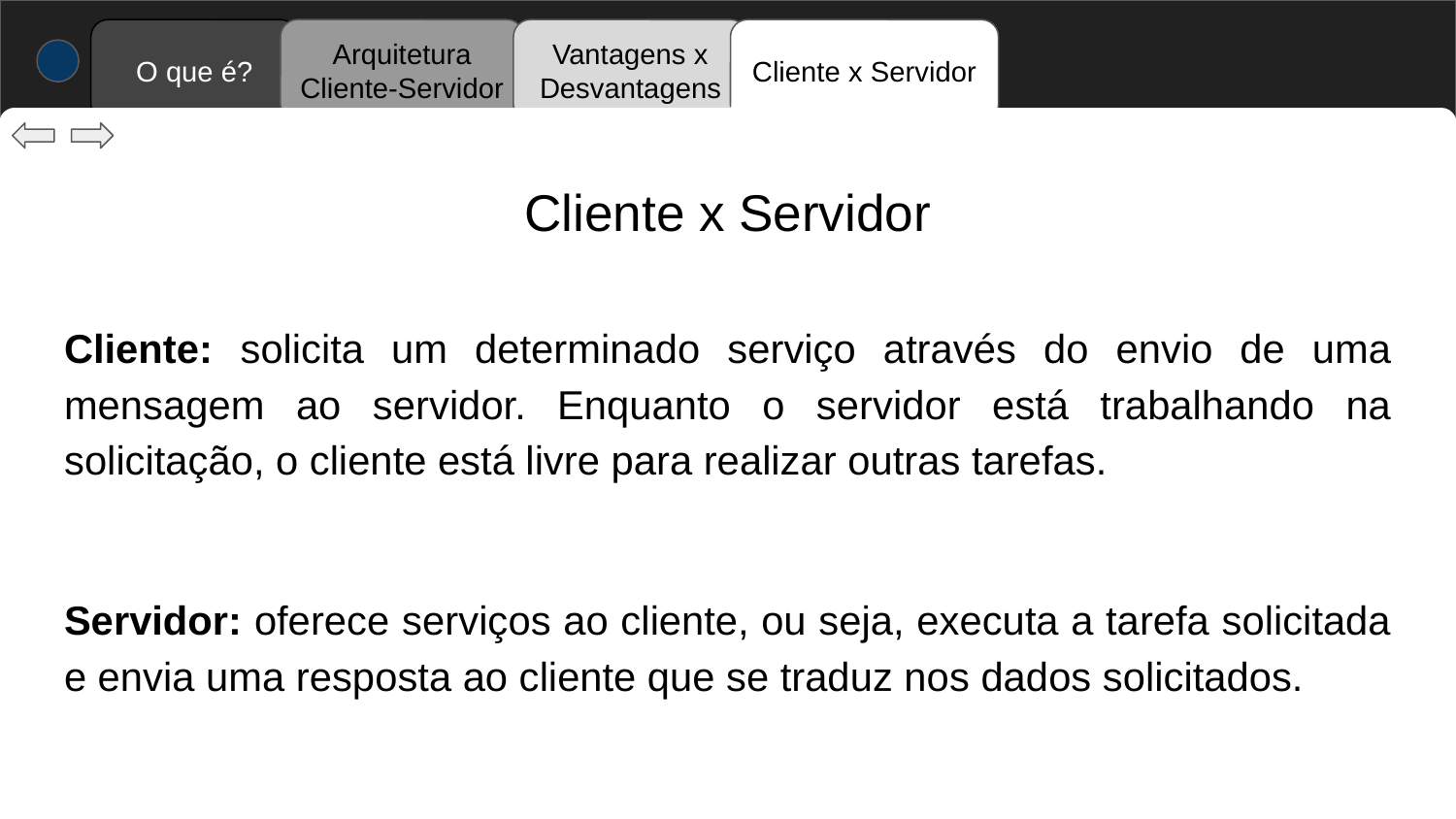

O que é?

Arquitetura Cliente-Servidor

Vantagens x Desvantagens

Cliente x Servidor

# Cliente x Servidor
Cliente: solicita um determinado serviço através do envio de uma mensagem ao servidor. Enquanto o servidor está trabalhando na solicitação, o cliente está livre para realizar outras tarefas.

Servidor: oferece serviços ao cliente, ou seja, executa a tarefa solicitada e envia uma resposta ao cliente que se traduz nos dados solicitados.